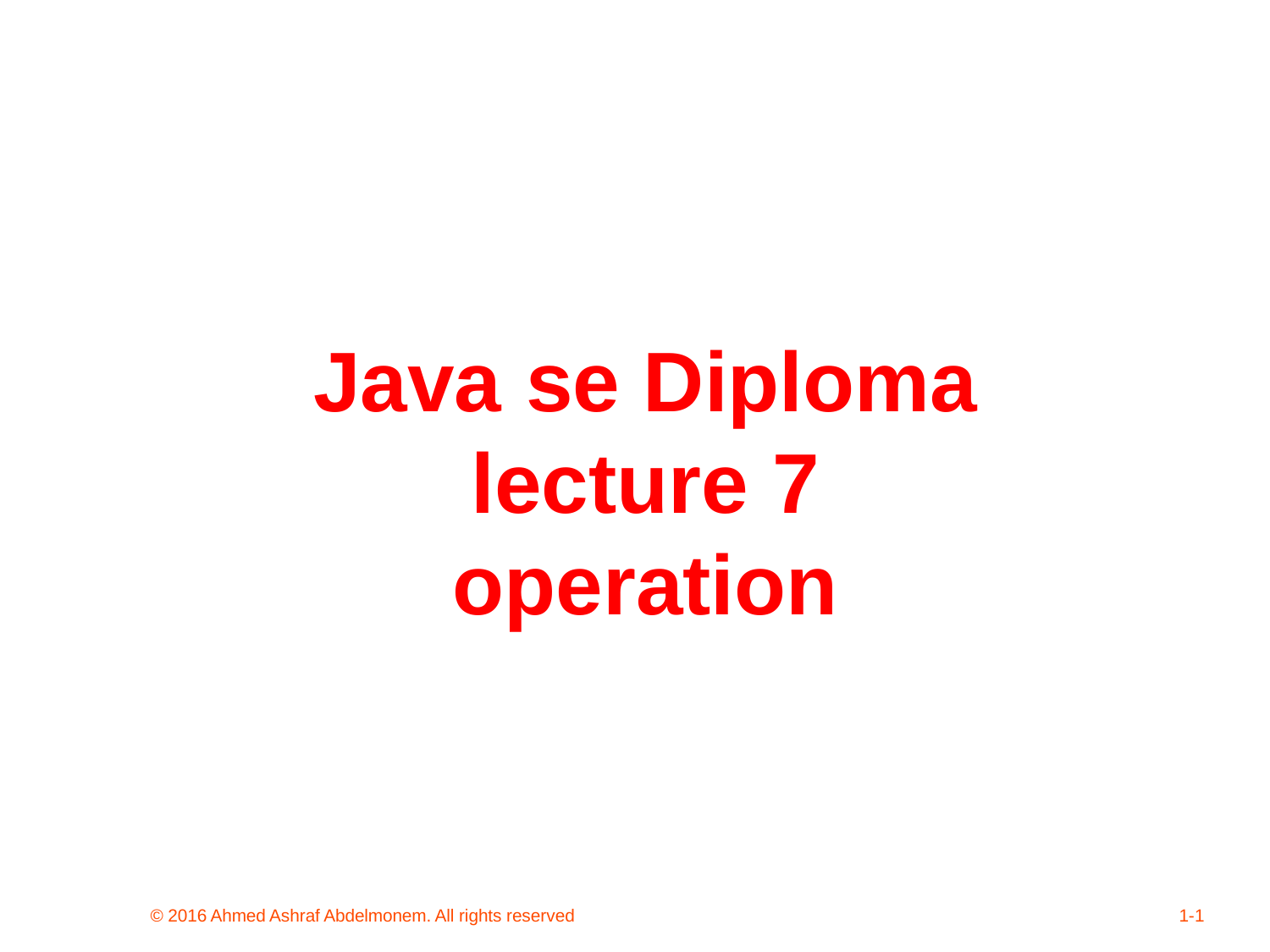

Java
se
Diploma
lecture
7
operation
© 2016 Ahmed Ashraf Abdelmonem. All rights reserved
1-1